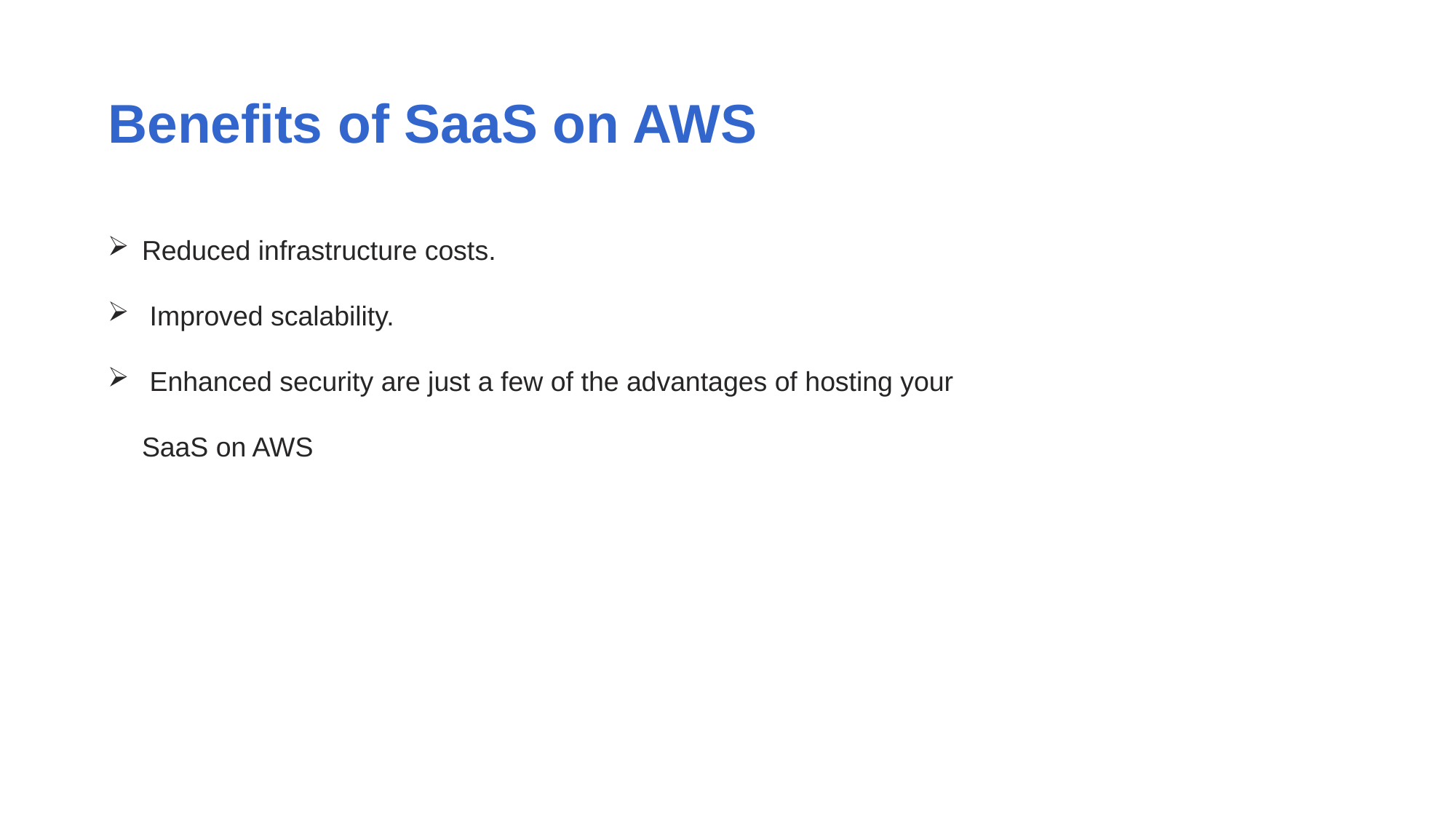

Benefits of SaaS on AWS
Reduced infrastructure costs.
 Improved scalability.
 Enhanced security are just a few of the advantages of hosting your SaaS on AWS